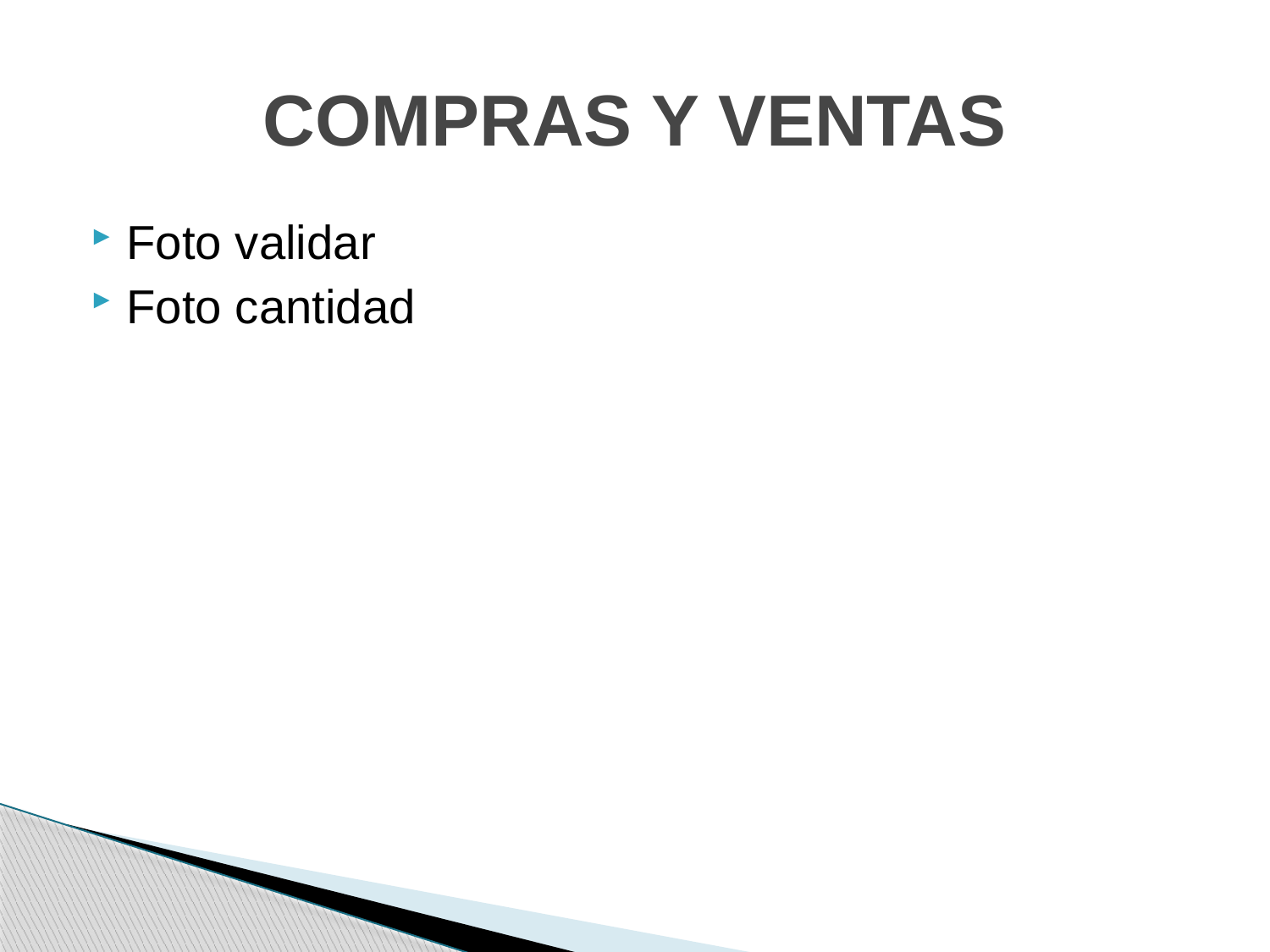

# COMPRAS Y VENTAS
Foto validar
Foto cantidad